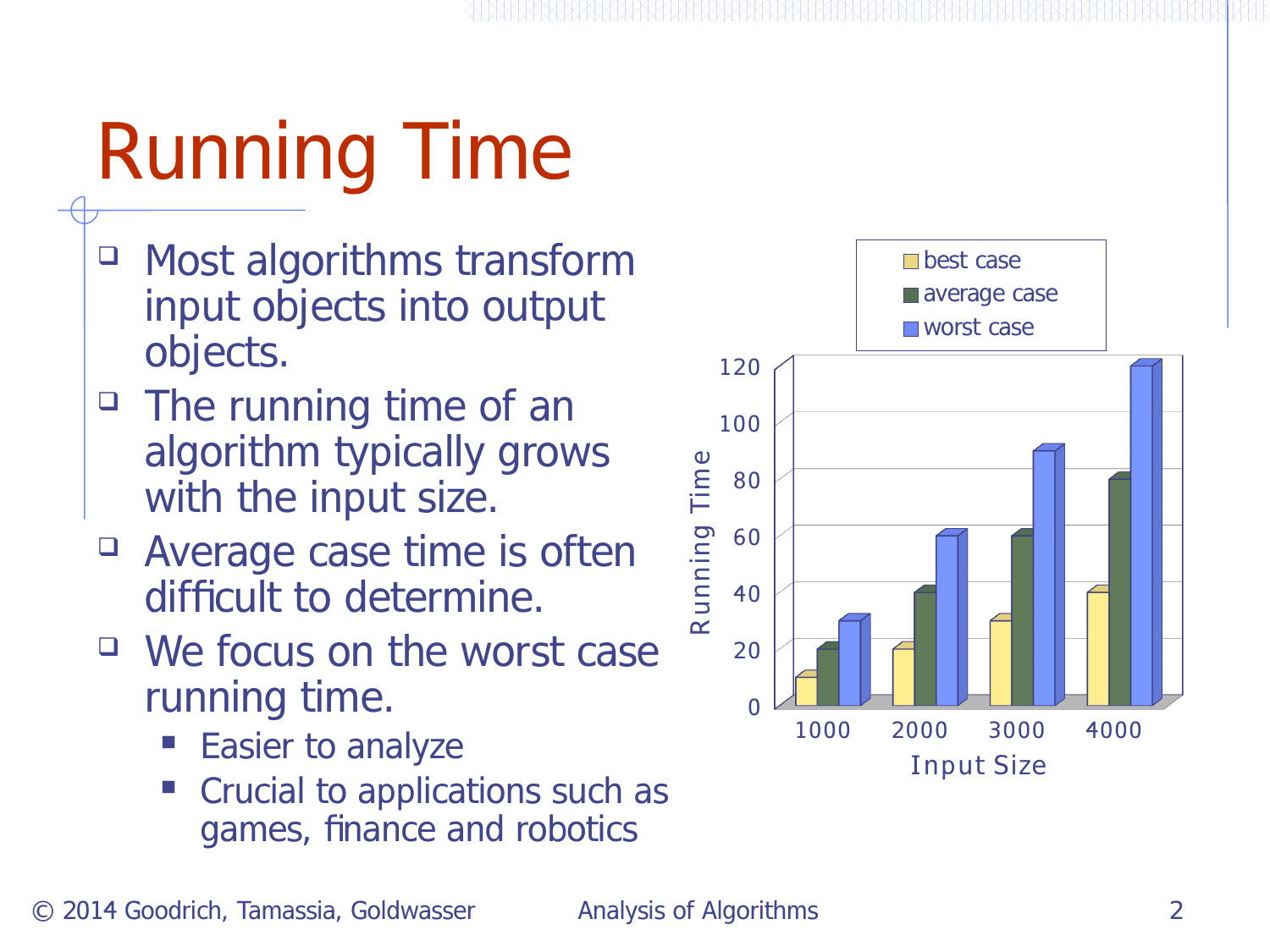

# Running Time
Most algorithms transform input objects into output objects.
The running time of an algorithm typically grows with the input size.
Average case time is often difficult to determine.
We focus on the worst case running time.
Easier to analyze
Crucial to applications such as games, finance and robotics

[unsupported chart]

© 2014 Goodrich, Tamassia, Goldwasser
Analysis of Algorithms
2